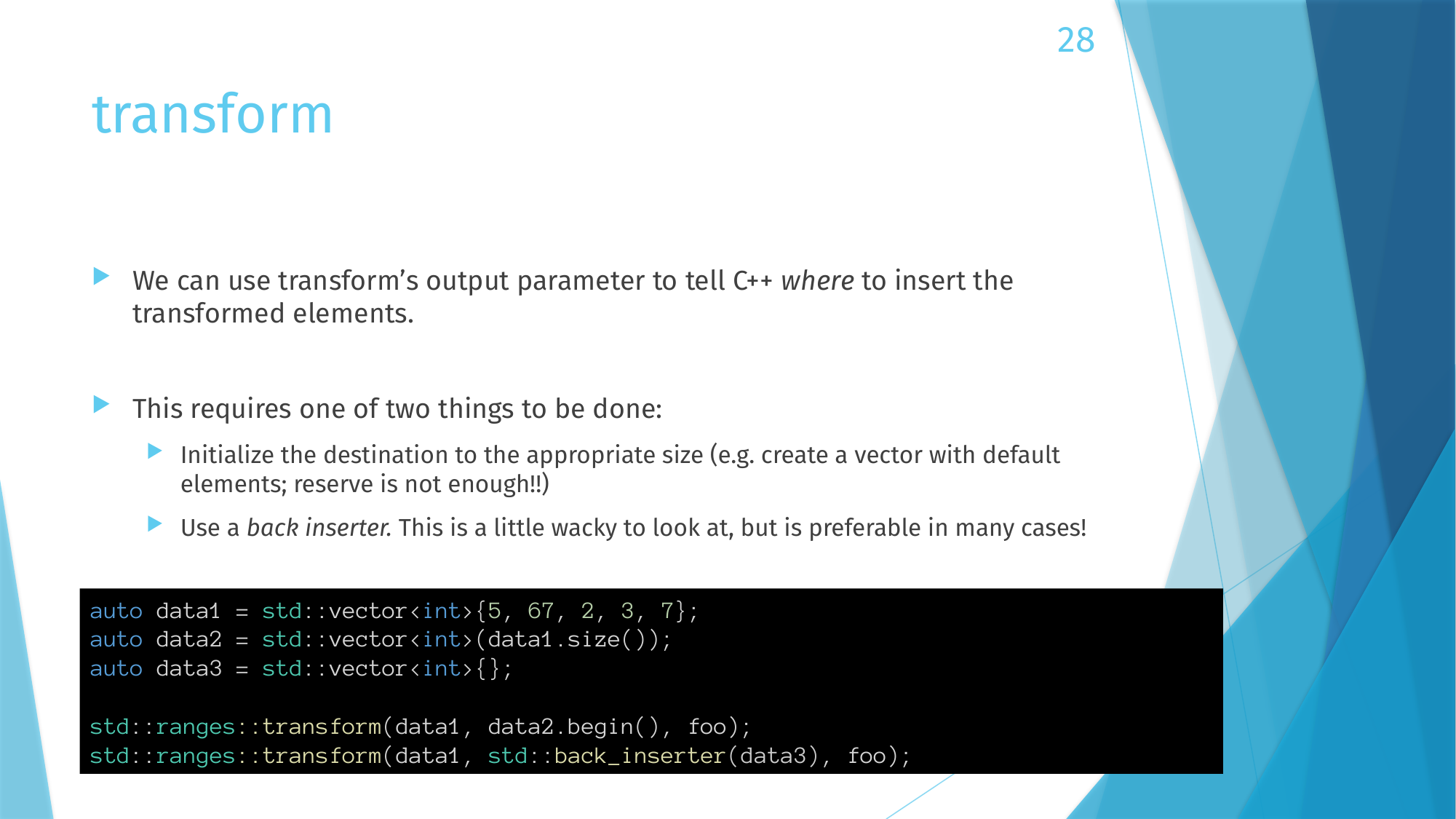

# transform
We can use transform’s output parameter to tell C++ where to insert the transformed elements.

This requires one of two things to be done:
Initialize the destination to the appropriate size (e.g. create a vector with default elements; reserve is not enough!!)
Use a back inserter. This is a little wacky to look at, but is preferable in many cases!
auto data1 = std::vector<int>{5, 67, 2, 3, 7};
auto data2 = std::vector<int>(data1.size());
auto data3 = std::vector<int>{};

std::ranges::transform(data1, data2.begin(), foo);
std::ranges::transform(data1, std::back_inserter(data3), foo);